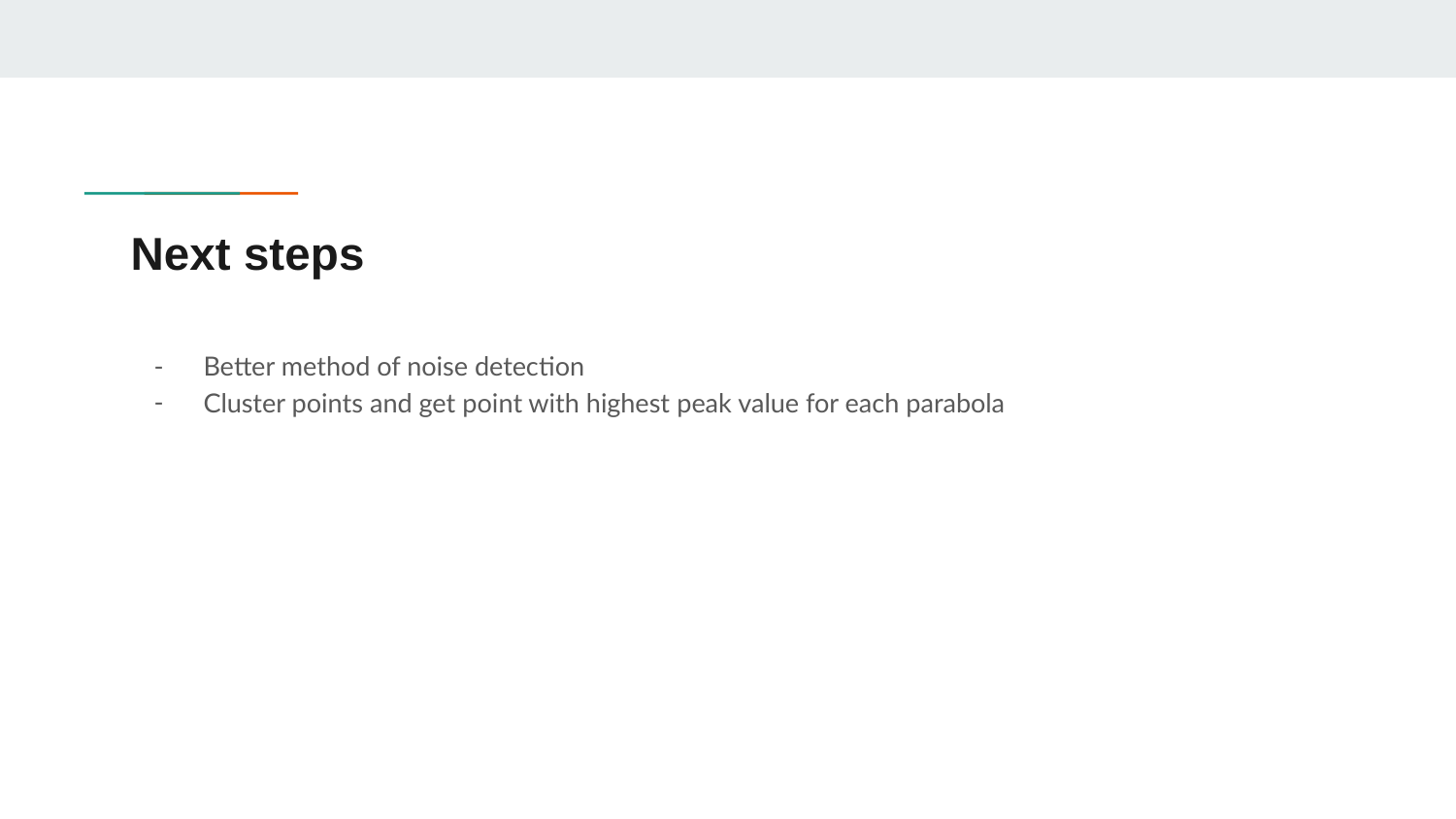

# Next steps
Better method of noise detection
Cluster points and get point with highest peak value for each parabola